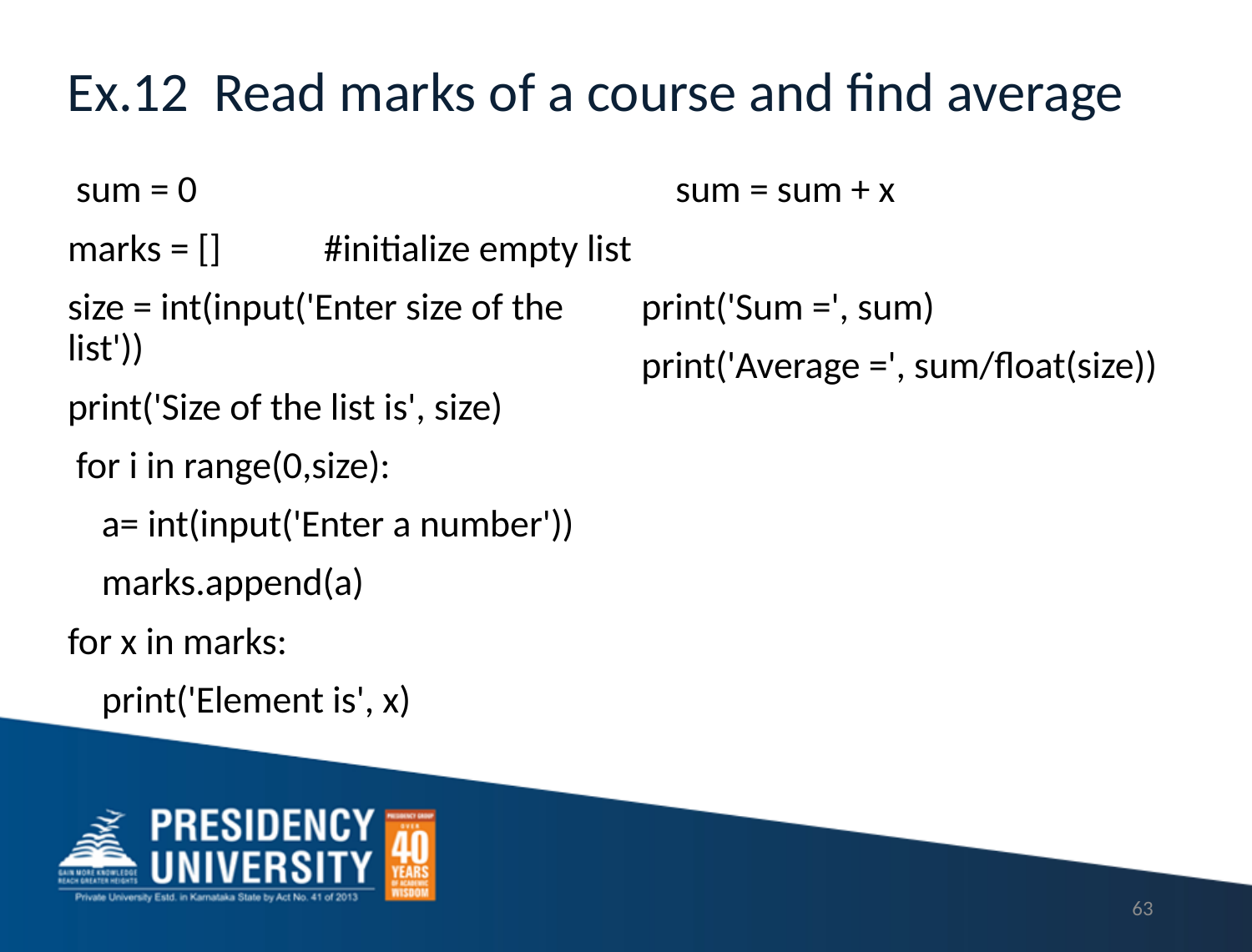

# Ex.12  Read marks of a course and find average
 sum = 0
marks = []            #initialize empty list
size = int(input('Enter size of the list'))
print('Size of the list is', size)
 for i in range(0,size):
    a= int(input('Enter a number'))
    marks.append(a)
for x in marks:
    print('Element is', x)
    sum = sum + x

print('Sum =', sum)
print('Average =', sum/float(size))

63